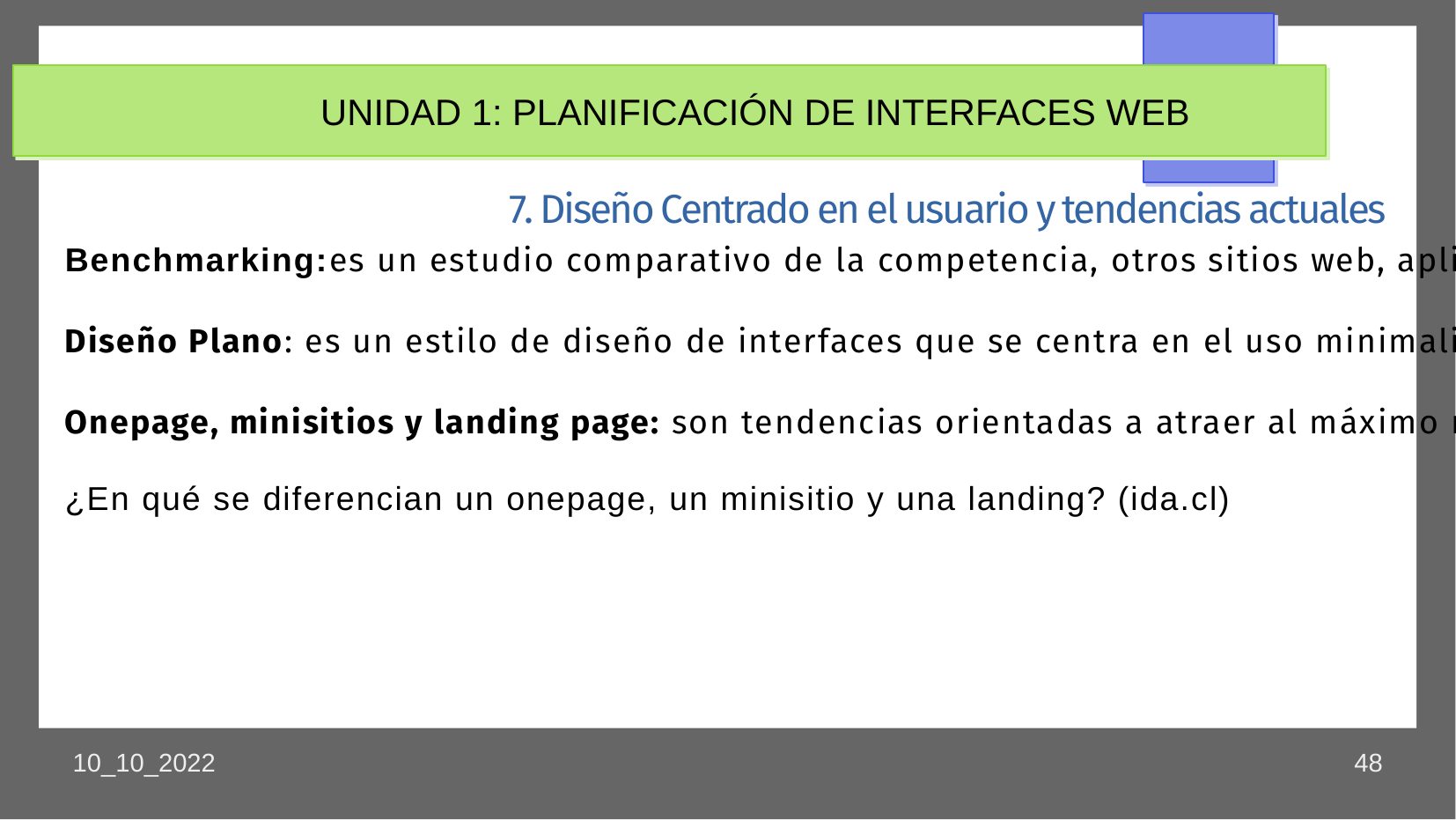

UNIDAD 1: PLANIFICACIÓN DE INTERFACES WEB

7. Diseño Centrado en el usuario y tendencias actuales

Benchmarking:es un estudio comparativo de la competencia, otros sitios web, aplicaciones interactivas..Es una herramienta muy útil para analizar cuál es la experiencia del usuario en otros casos, ver debilidades y fortalezas, observar buenas prácticas y detectar necesidades no cubiertas.
Diseño Plano: es un estilo de diseño de interfaces que se centra en el uso minimalista de elementos sencillos, tipografías y colores planos
Onepage, minisitios y landing page: son tendencias orientadas a atraer al máximo número de usuarios, cuyo diseño también está enfocado a orientar el factor de posicionamiento, es decir, que aparezca en el mayor número de buscadores
¿En qué se diferencian un onepage, un minisitio y una landing? (ida.cl)
10_10_2022
48